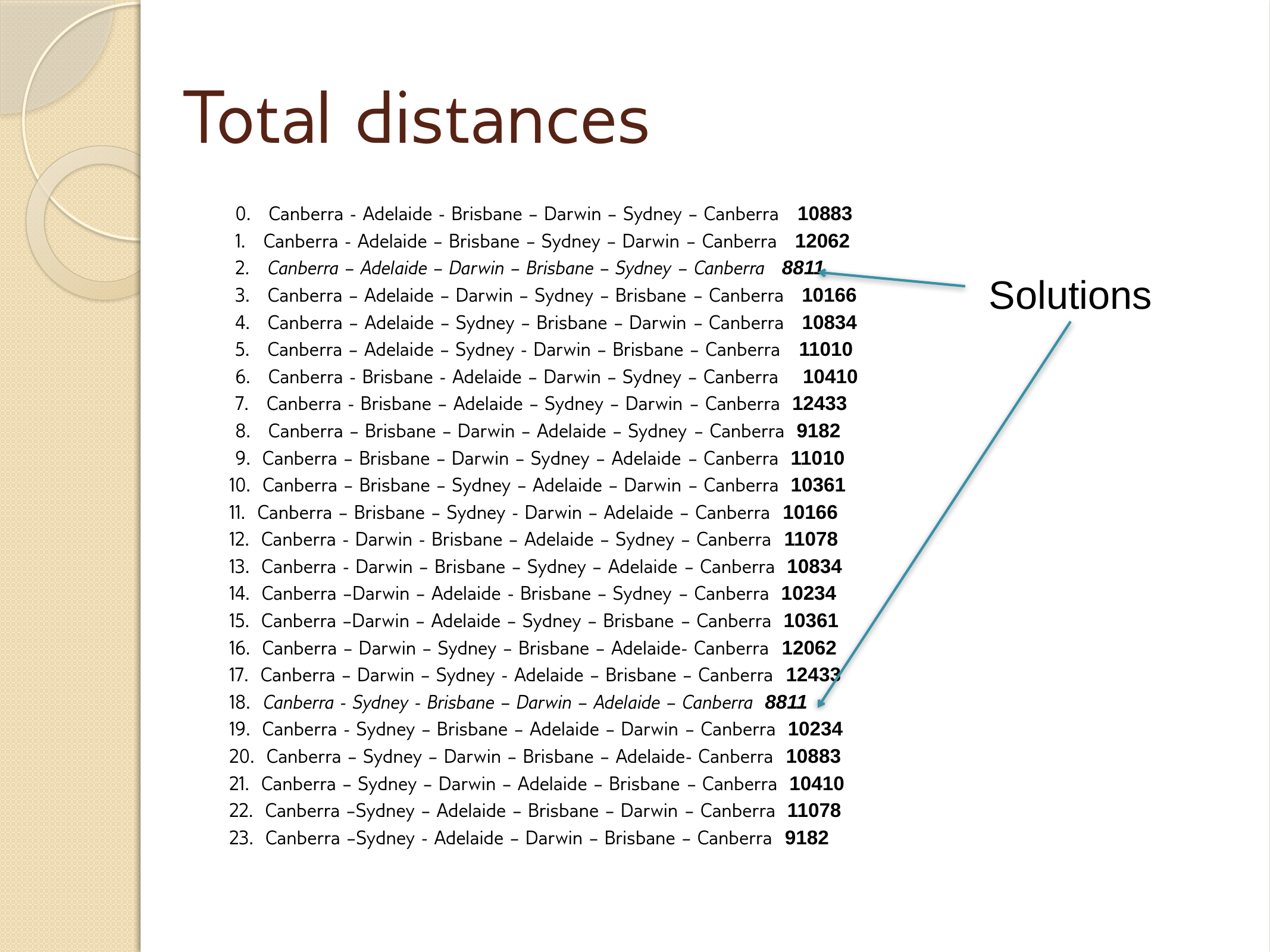

# Total distances
  0.   Canberra - Adelaide - Brisbane – Darwin – Sydney – Canberra   10883
  1.   Canberra - Adelaide – Brisbane – Sydney – Darwin – Canberra   12062
  2.   Canberra – Adelaide – Darwin – Brisbane – Sydney – Canberra   8811
  3.   Canberra – Adelaide – Darwin – Sydney – Brisbane – Canberra   10166
  4.   Canberra – Adelaide – Sydney – Brisbane – Darwin – Canberra   10834
  5.   Canberra – Adelaide – Sydney - Darwin – Brisbane – Canberra   11010
  6.   Canberra - Brisbane - Adelaide – Darwin – Sydney – Canberra    10410
  7.   Canberra - Brisbane – Adelaide – Sydney – Darwin – Canberra  12433
  8.   Canberra – Brisbane – Darwin – Adelaide – Sydney – Canberra  9182
  9.  Canberra – Brisbane – Darwin – Sydney – Adelaide – Canberra  11010
 10.  Canberra – Brisbane – Sydney – Adelaide – Darwin – Canberra  10361
 11.  Canberra – Brisbane – Sydney - Darwin – Adelaide – Canberra  10166
 12.  Canberra - Darwin - Brisbane – Adelaide – Sydney – Canberra  11078
 13.  Canberra - Darwin – Brisbane – Sydney – Adelaide – Canberra  10834
 14.  Canberra –Darwin – Adelaide - Brisbane – Sydney – Canberra  10234
 15.  Canberra –Darwin – Adelaide – Sydney – Brisbane – Canberra  10361
 16.  Canberra – Darwin – Sydney – Brisbane – Adelaide- Canberra  12062
 17.  Canberra – Darwin – Sydney - Adelaide – Brisbane – Canberra  12433
 18.  Canberra - Sydney - Brisbane – Darwin – Adelaide – Canberra  8811
 19.  Canberra - Sydney – Brisbane – Adelaide – Darwin – Canberra  10234
 20.  Canberra – Sydney – Darwin – Brisbane – Adelaide- Canberra  10883
 21.  Canberra – Sydney – Darwin – Adelaide – Brisbane – Canberra  10410
 22.  Canberra –Sydney – Adelaide – Brisbane – Darwin – Canberra  11078
 23.  Canberra –Sydney - Adelaide – Darwin – Brisbane – Canberra  9182
Solutions